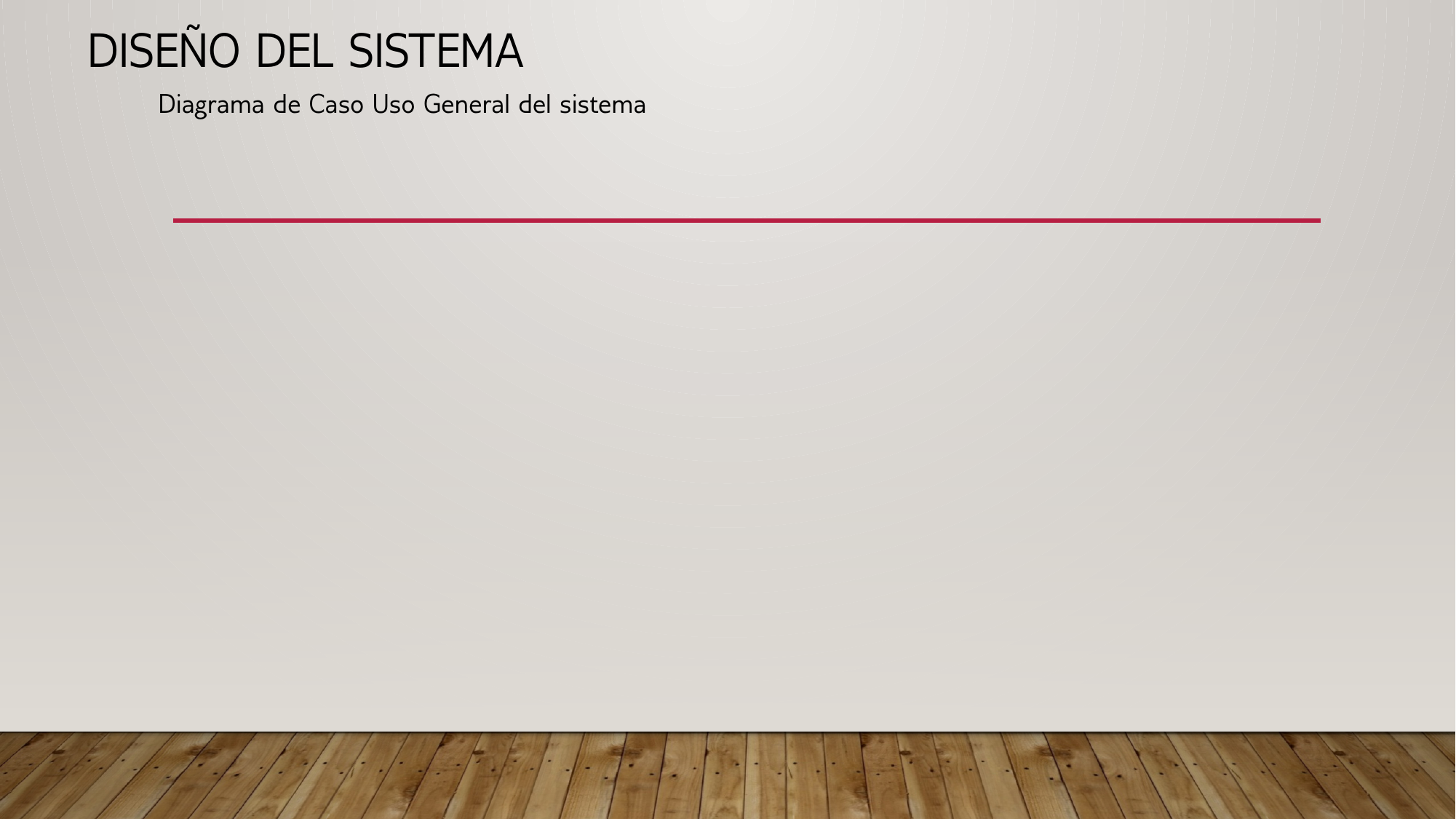

# Diseño del Sistema
Diagrama de Caso Uso General del sistema